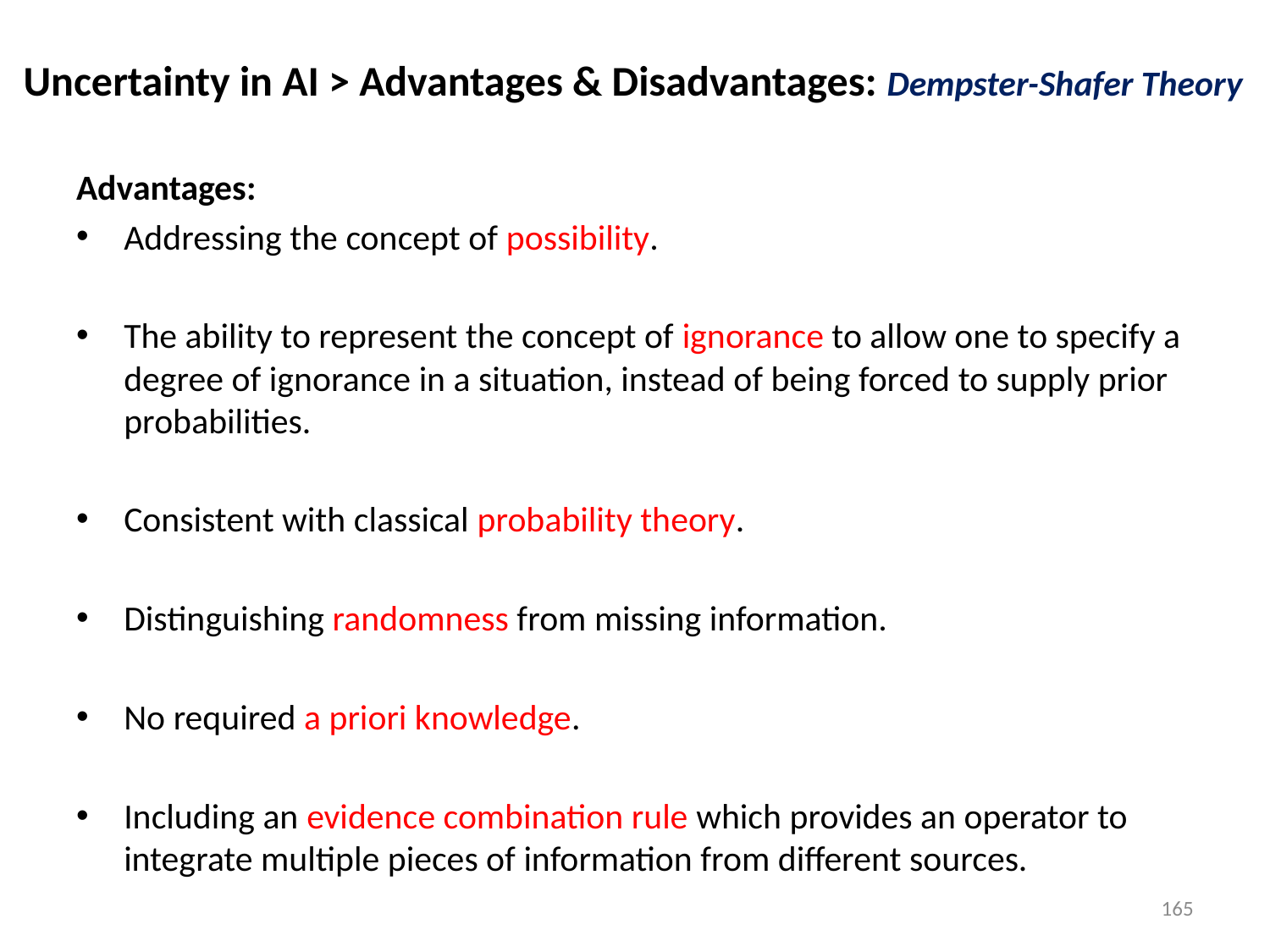

Uncertainty in AI > Advantages & Disadvantages: Dempster-Shafer Theory
Advantages:
Addressing the concept of possibility.

The ability to represent the concept of ignorance to allow one to specify a degree of ignorance in a situation, instead of being forced to supply prior probabilities.

Consistent with classical probability theory.

Distinguishing randomness from missing information.

No required a priori knowledge.

Including an evidence combination rule which provides an operator to integrate multiple pieces of information from different sources.
165